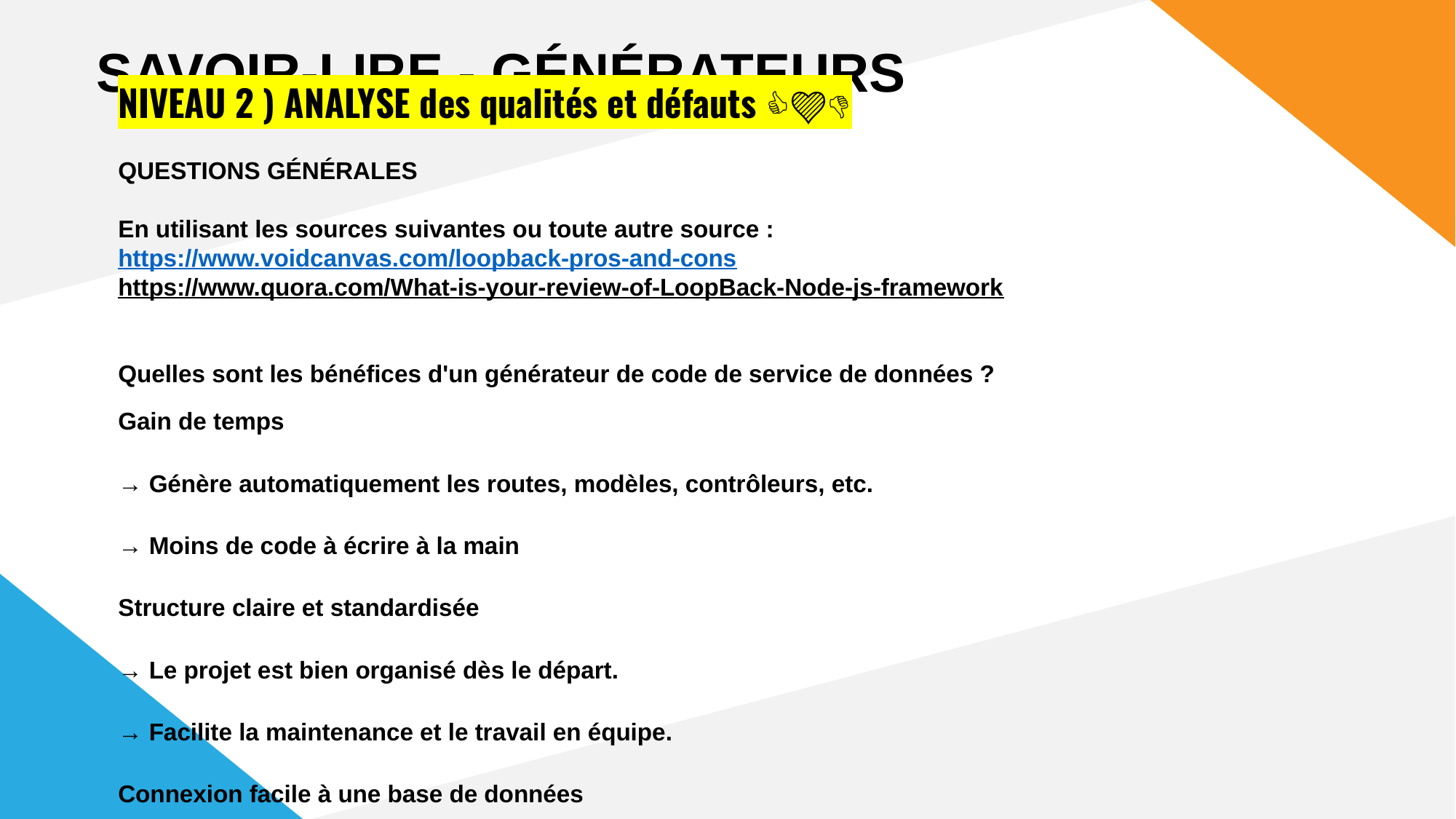

SAVOIR-LIRE - GÉNÉRATEURS
NIVEAU 2 ) ANALYSE des qualités et défauts 👍💜👎

QUESTIONS GÉNÉRALES

En utilisant les sources suivantes ou toute autre source :
https://www.voidcanvas.com/loopback-pros-and-cons
https://www.quora.com/What-is-your-review-of-LoopBack-Node-js-framework

Quelles sont les bénéfices d'un générateur de code de service de données ?
Gain de temps
→ Génère automatiquement les routes, modèles, contrôleurs, etc.
→ Moins de code à écrire à la main
Structure claire et standardisée
→ Le projet est bien organisé dès le départ.
→ Facilite la maintenance et le travail en équipe.
Connexion facile à une base de données
→ Génère des APIs REST directement à partir d’un modèle de base de données (MongoDB, MySQL, etc.).
Moins d’erreurs humaines
→ Code généré selon de bonnes pratiques.
→ Moins d’oublis ou de bugs lors du démarrage du projet.
Documentation intégrée
→ Certains générateurs (comme LoopBack) créent aussi la doc de l’API automatiquement.
Personnalisation après génération
→ Le code peut être adapté après coup, selon les besoins spécifiques.
Support de la validation et des règles métier
→ Possibilité d’ajouter facilement des règles de validation côté modèle.